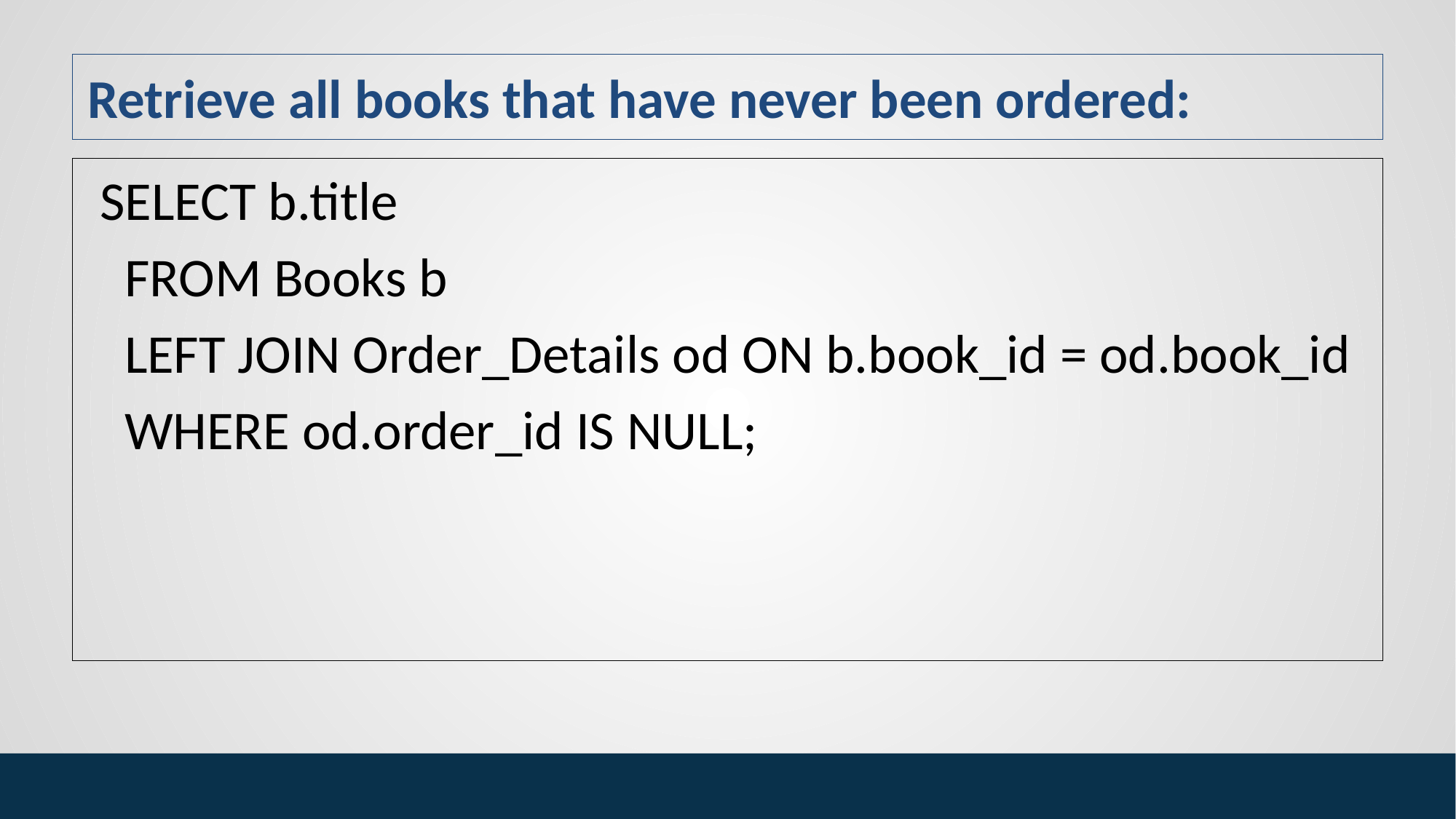

# Retrieve all books that have never been ordered:
 SELECT b.title
   FROM Books b
   LEFT JOIN Order_Details od ON b.book_id = od.book_id
   WHERE od.order_id IS NULL;